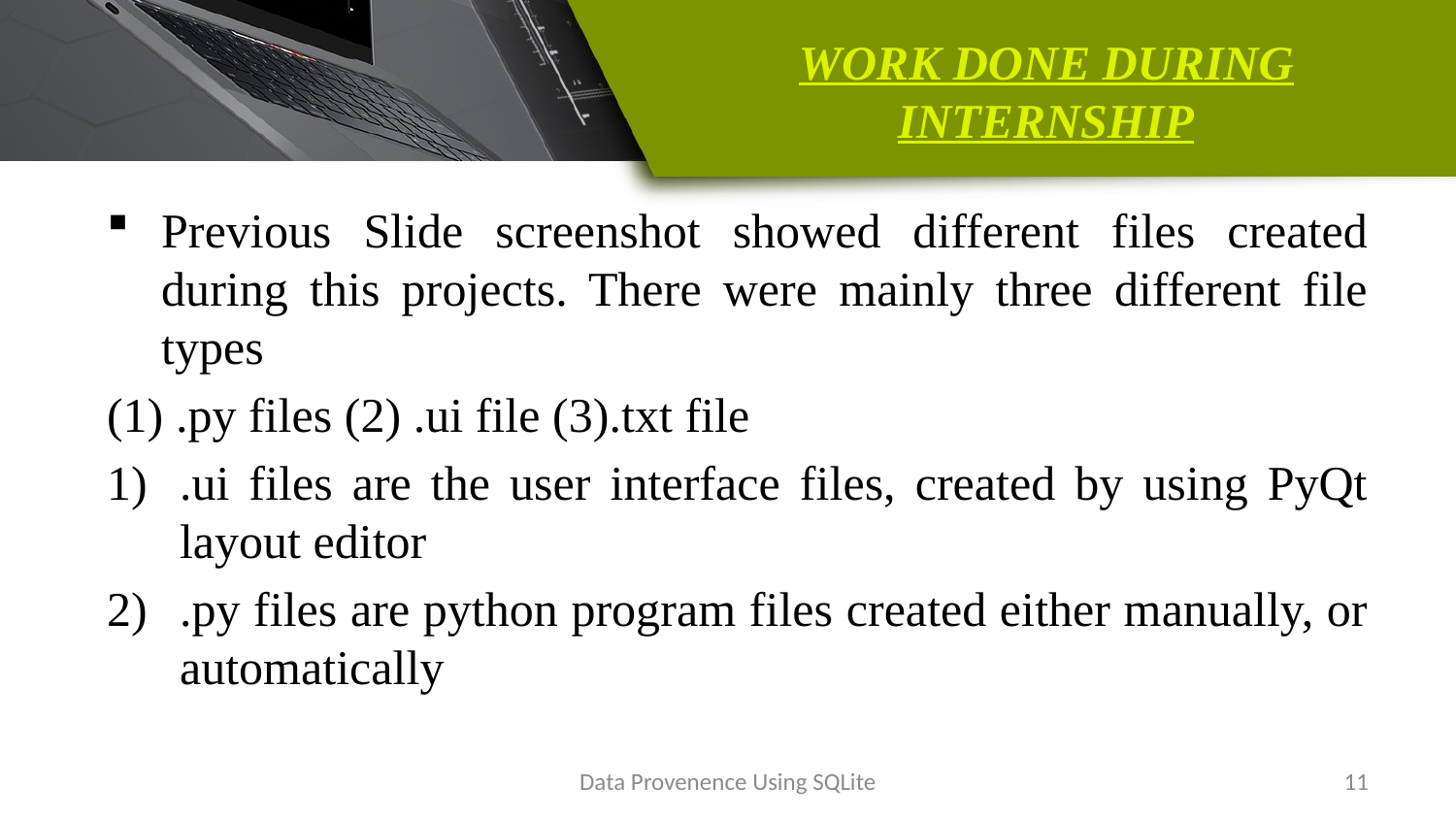

# WORK DONE DURING INTERNSHIP
Previous Slide screenshot showed different files created during this projects. There were mainly three different file types
(1) .py files (2) .ui file (3).txt file
.ui files are the user interface files, created by using PyQt layout editor
.py files are python program files created either manually, or automatically
Data Provenence Using SQLite
11